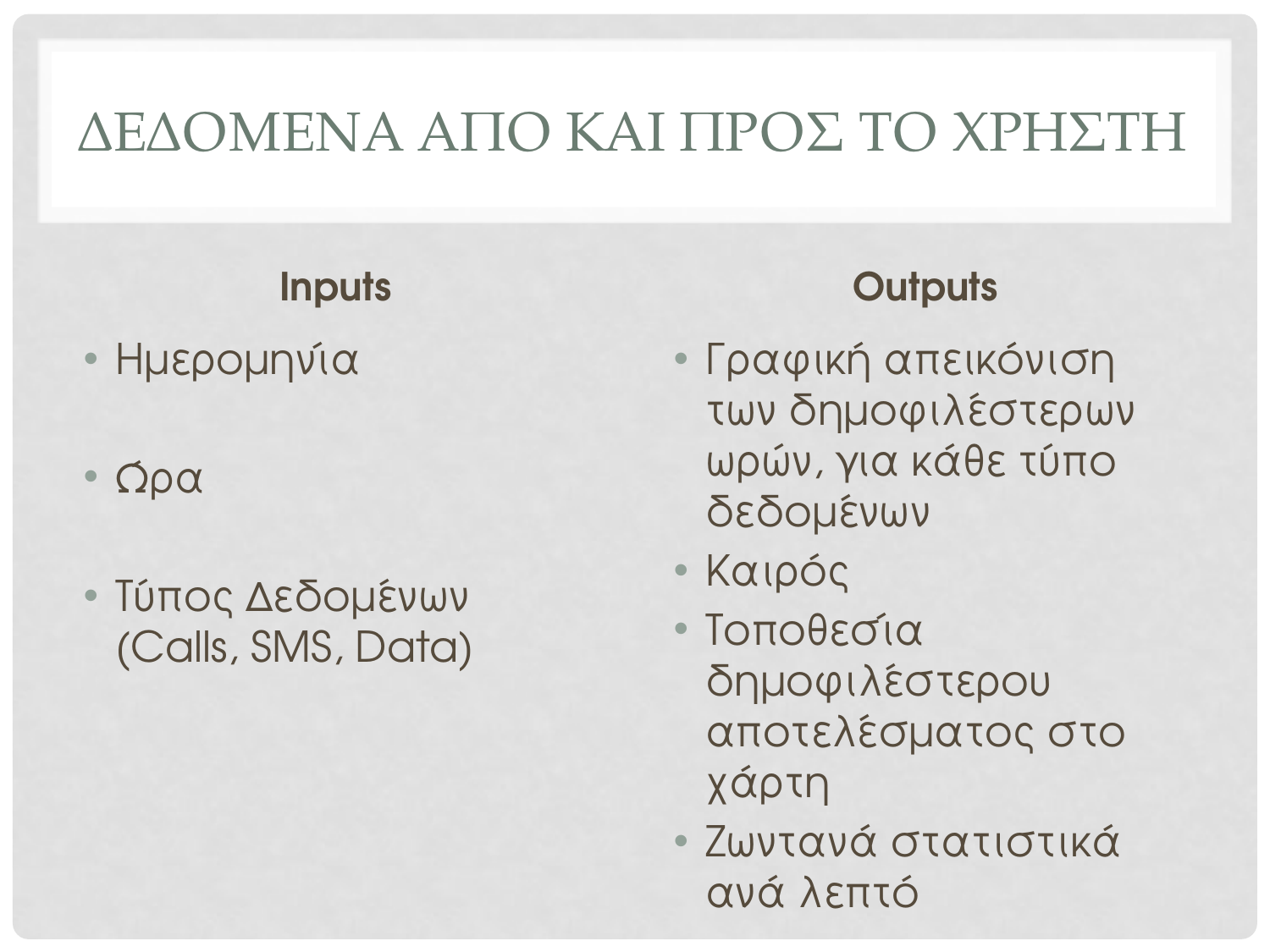

# Δεδομενα απο και προσ το χρηστη
Inputs
Outputs
Ημερομηνία

Ώρα

Τύπος Δεδομένων (Calls, SMS, Data)
Γραφική απεικόνιση των δημοφιλέστερων ωρών, για κάθε τύπο δεδομένων
Καιρός
Τοποθεσία δημοφιλέστερου αποτελέσματος στο χάρτη
Ζωντανά στατιστικά ανά λεπτό